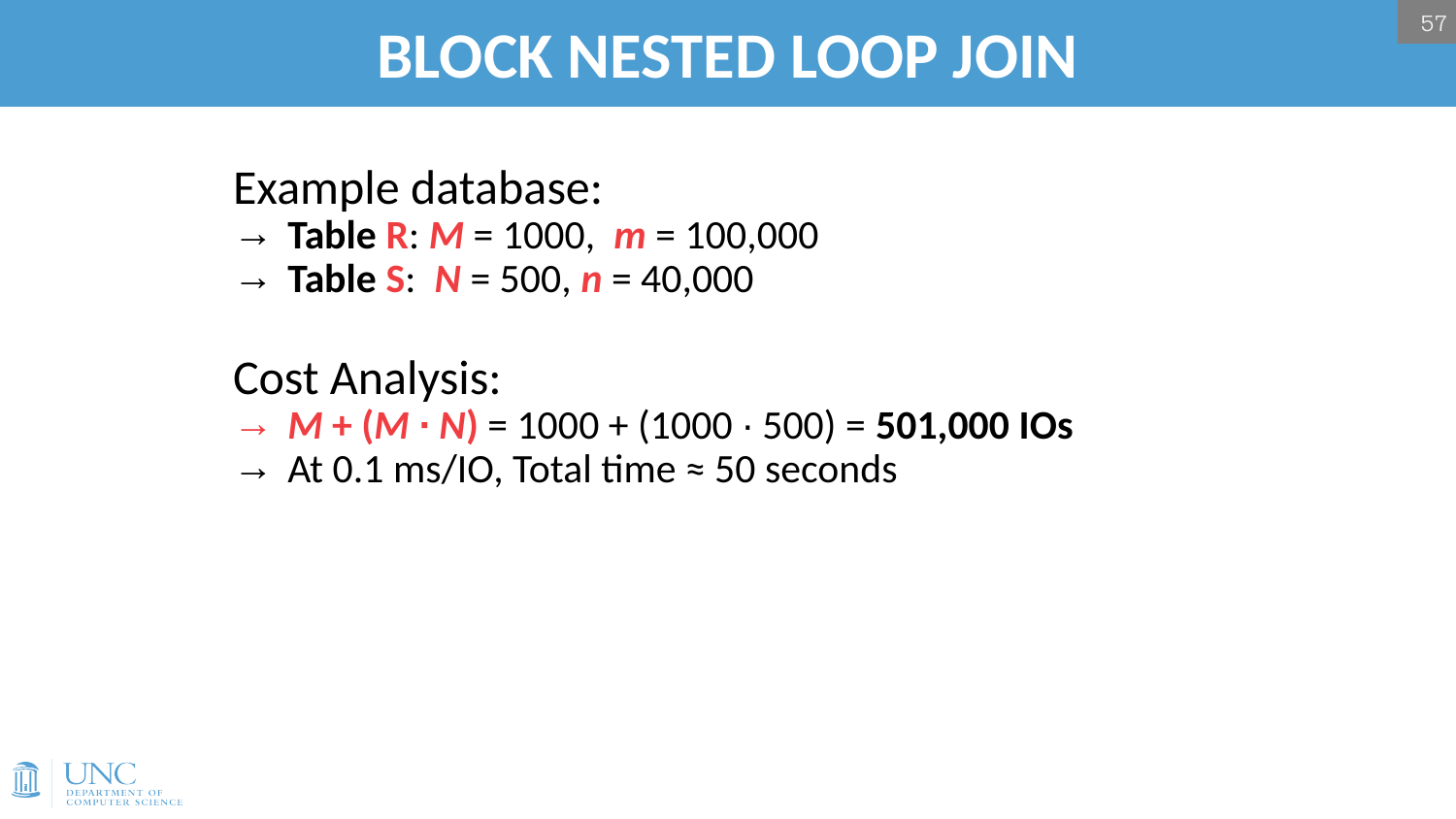

57
# BLOCK NESTED LOOP JOIN
Example database:
Table R: M = 1000,  m = 100,000
Table S:  N = 500, n = 40,000

Cost Analysis:
M + (M ∙ N) = 1000 + (1000 ∙ 500) = 501,000 IOs
At 0.1 ms/IO, Total time ≈ 50 seconds